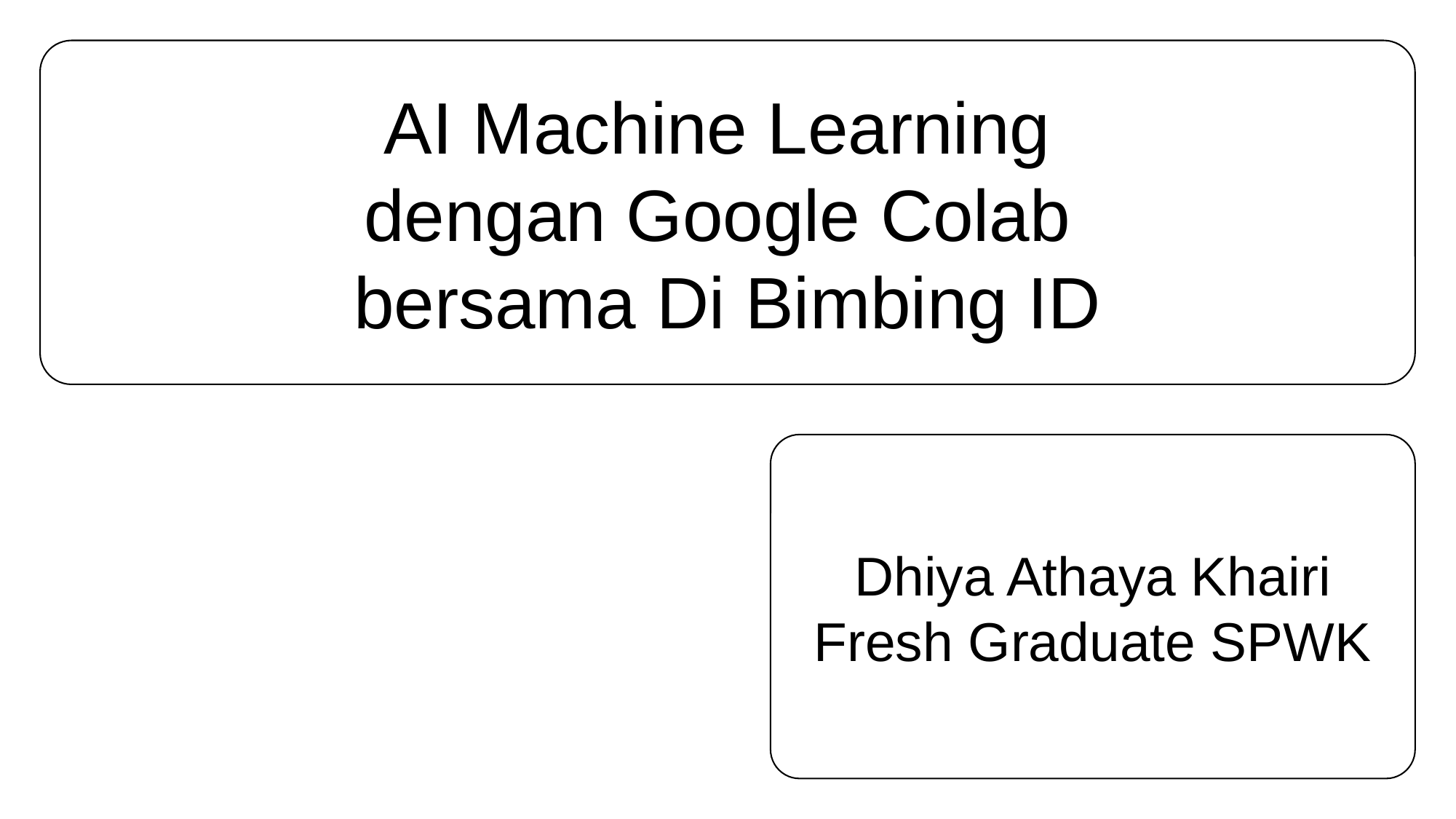

AI Machine Learning
dengan Google Colab
bersama Di Bimbing ID
Dhiya Athaya Khairi
Fresh Graduate SPWK